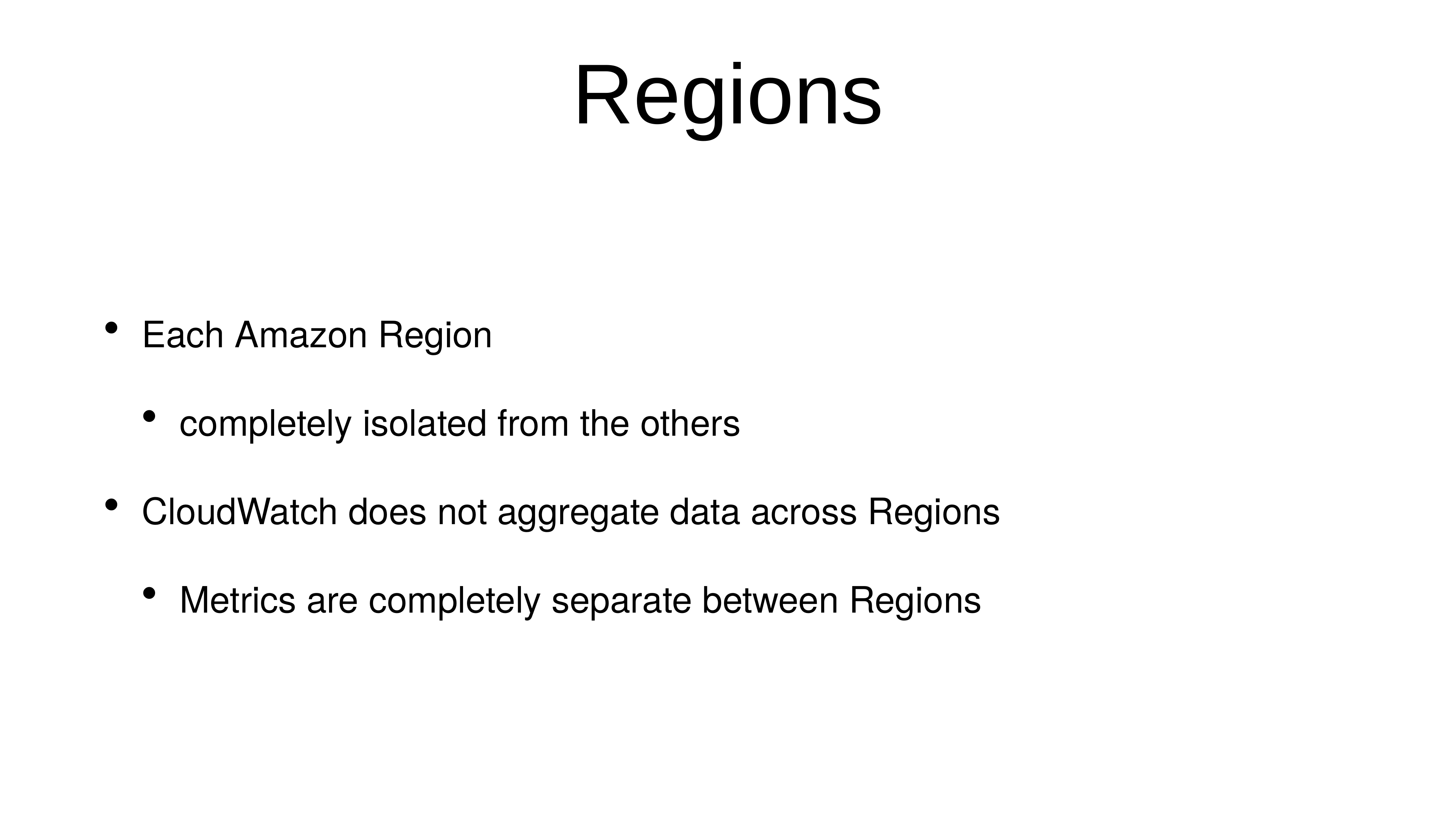

# Regions
Each Amazon Region
completely isolated from the others
CloudWatch does not aggregate data across Regions
Metrics are completely separate between Regions